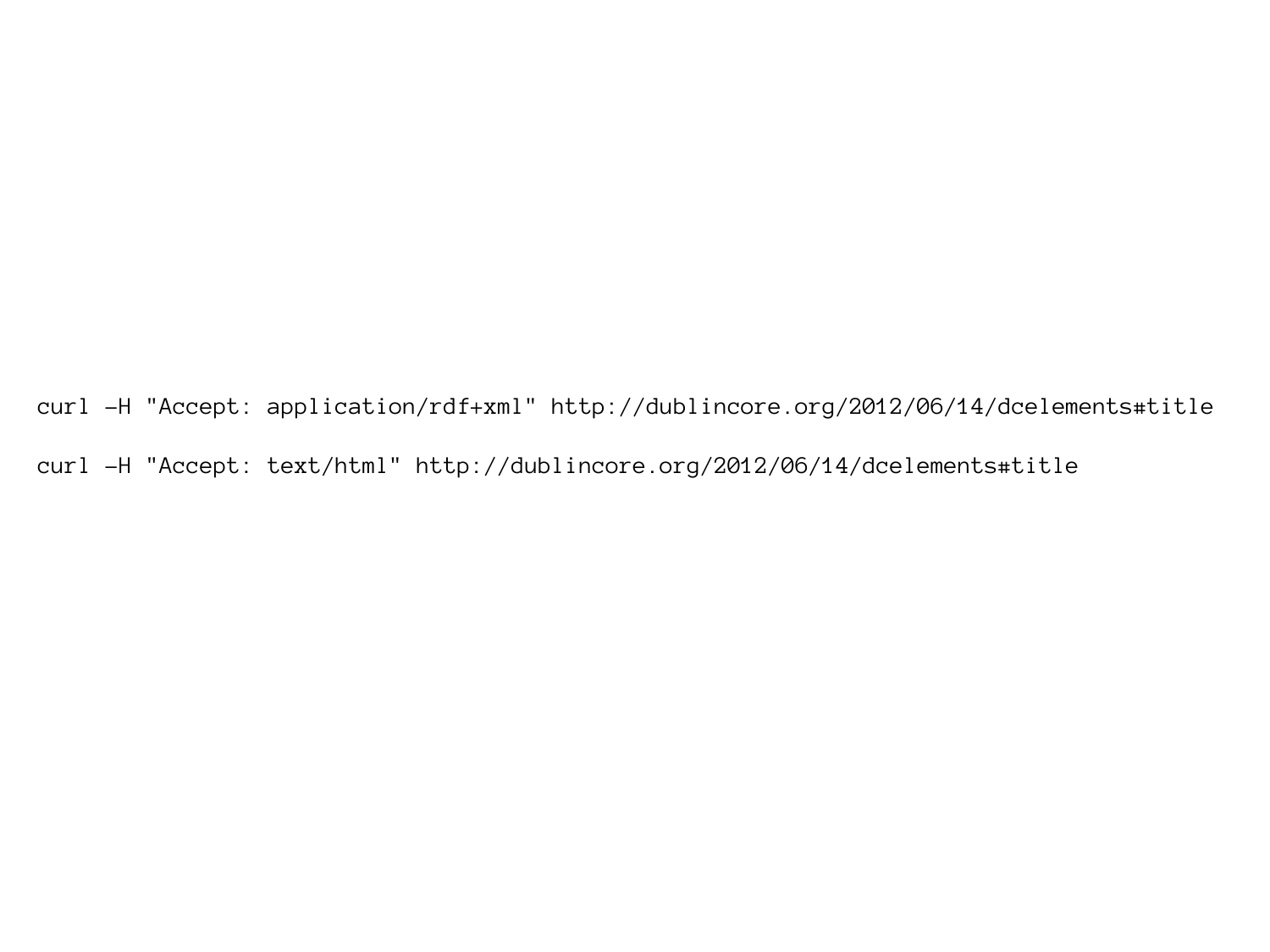

curl -H "Accept: application/rdf+xml" http://dublincore.org/2012/06/14/dcelements#title

curl -H "Accept: text/html" http://dublincore.org/2012/06/14/dcelements#title